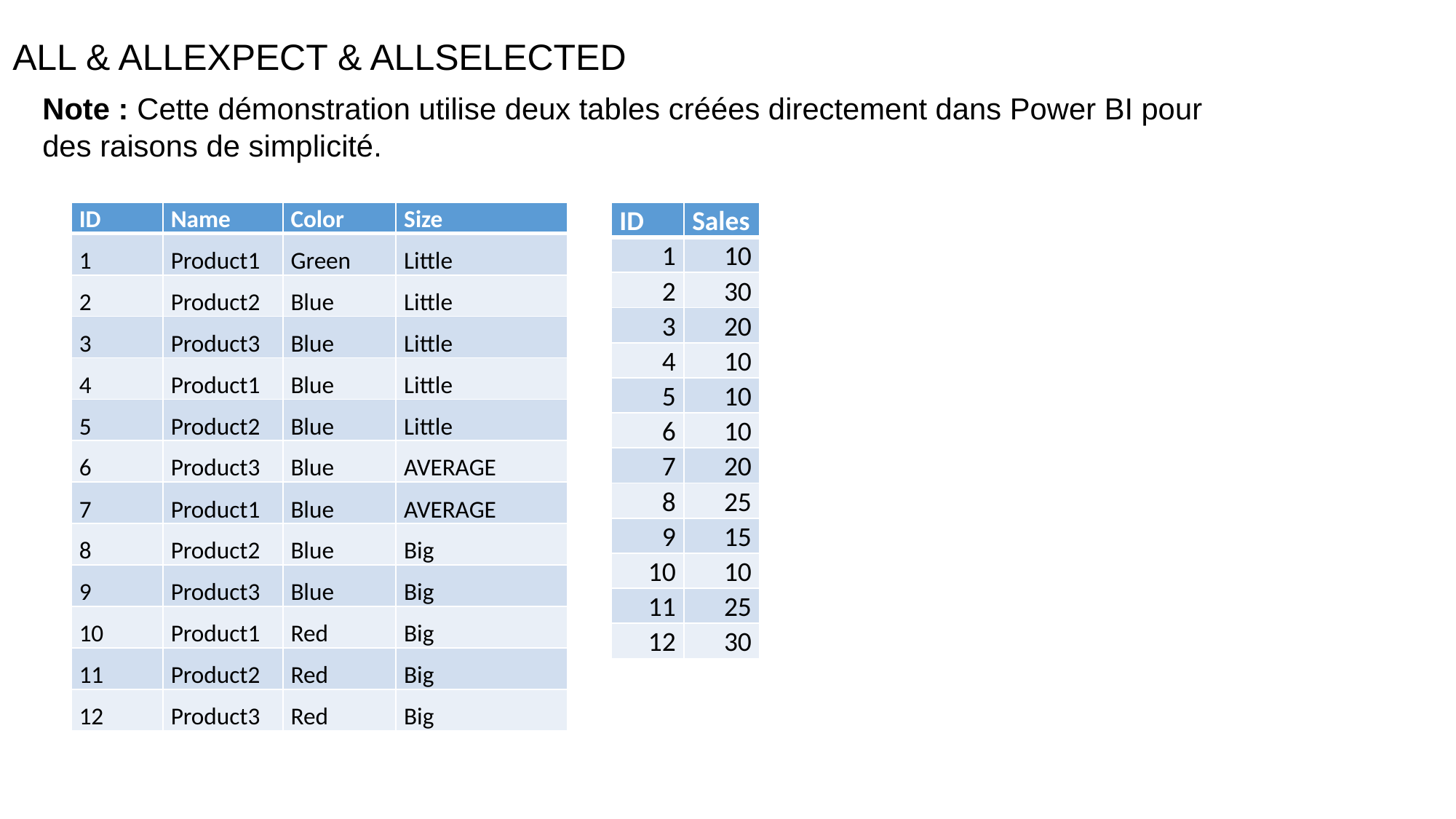

ALL & ALLEXPECT & ALLSELECTED
Note : Cette démonstration utilise deux tables créées directement dans Power BI pour
des raisons de simplicité.
| ID | Name | Color | Size |
| --- | --- | --- | --- |
| 1 | Product1 | Green | Little |
| 2 | Product2 | Blue | Little |
| 3 | Product3 | Blue | Little |
| 4 | Product1 | Blue | Little |
| 5 | Product2 | Blue | Little |
| 6 | Product3 | Blue | AVERAGE |
| 7 | Product1 | Blue | AVERAGE |
| 8 | Product2 | Blue | Big |
| 9 | Product3 | Blue | Big |
| 10 | Product1 | Red | Big |
| 11 | Product2 | Red | Big |
| 12 | Product3 | Red | Big |
| ID | Sales |
| --- | --- |
| 1 | 10 |
| 2 | 30 |
| 3 | 20 |
| 4 | 10 |
| 5 | 10 |
| 6 | 10 |
| 7 | 20 |
| 8 | 25 |
| 9 | 15 |
| 10 | 10 |
| 11 | 25 |
| 12 | 30 |